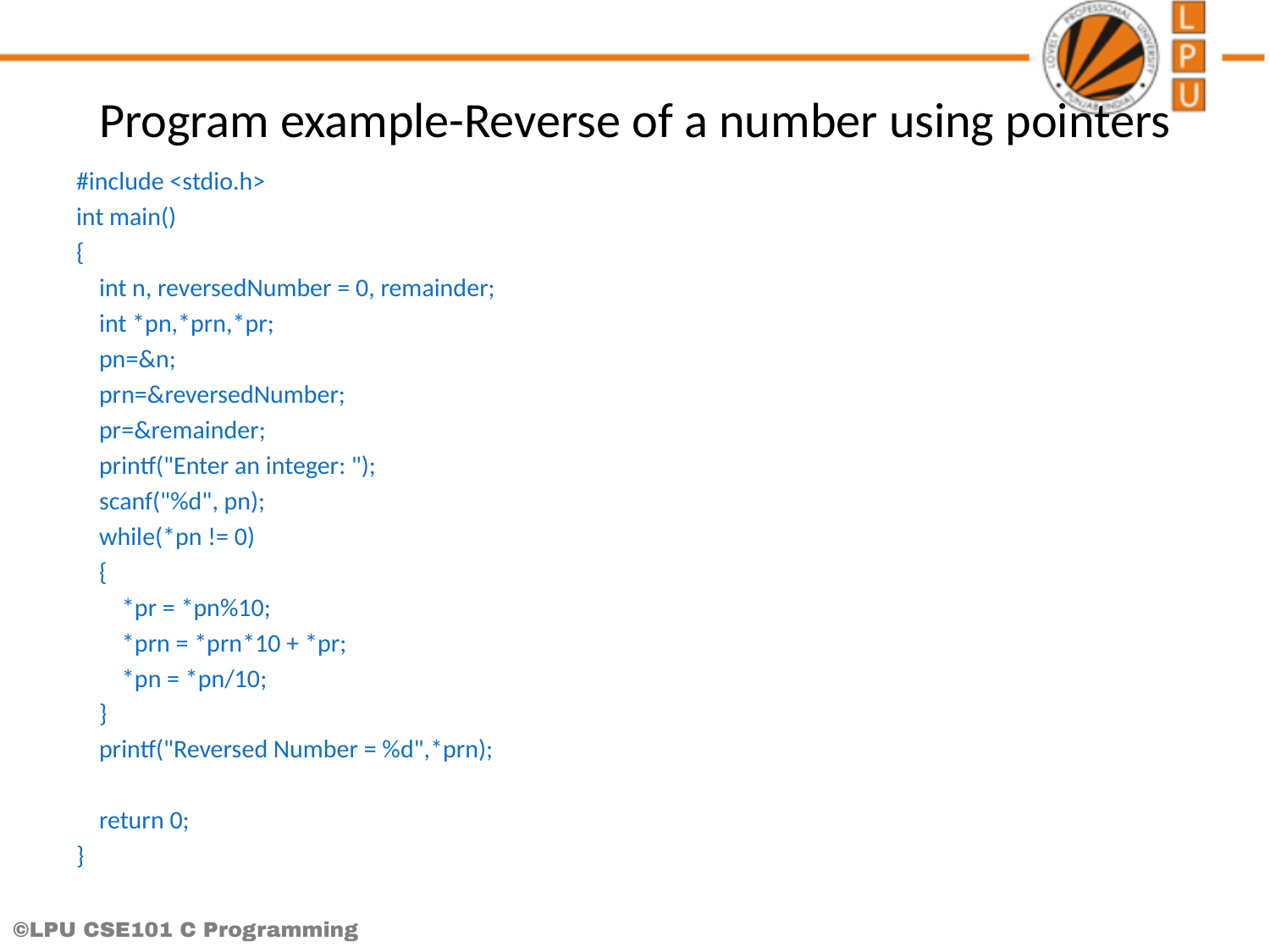

# Program example-Reverse of a number using pointers
#include <stdio.h>
int main()
{
    int n, reversedNumber = 0, remainder;
    int *pn,*prn,*pr;
    pn=&n;
    prn=&reversedNumber;
    pr=&remainder;
    printf("Enter an integer: ");
    scanf("%d", pn);
    while(*pn != 0)
    {
        *pr = *pn%10;
        *prn = *prn*10 + *pr;
        *pn = *pn/10;
    }
    printf("Reversed Number = %d",*prn);

    return 0;
}